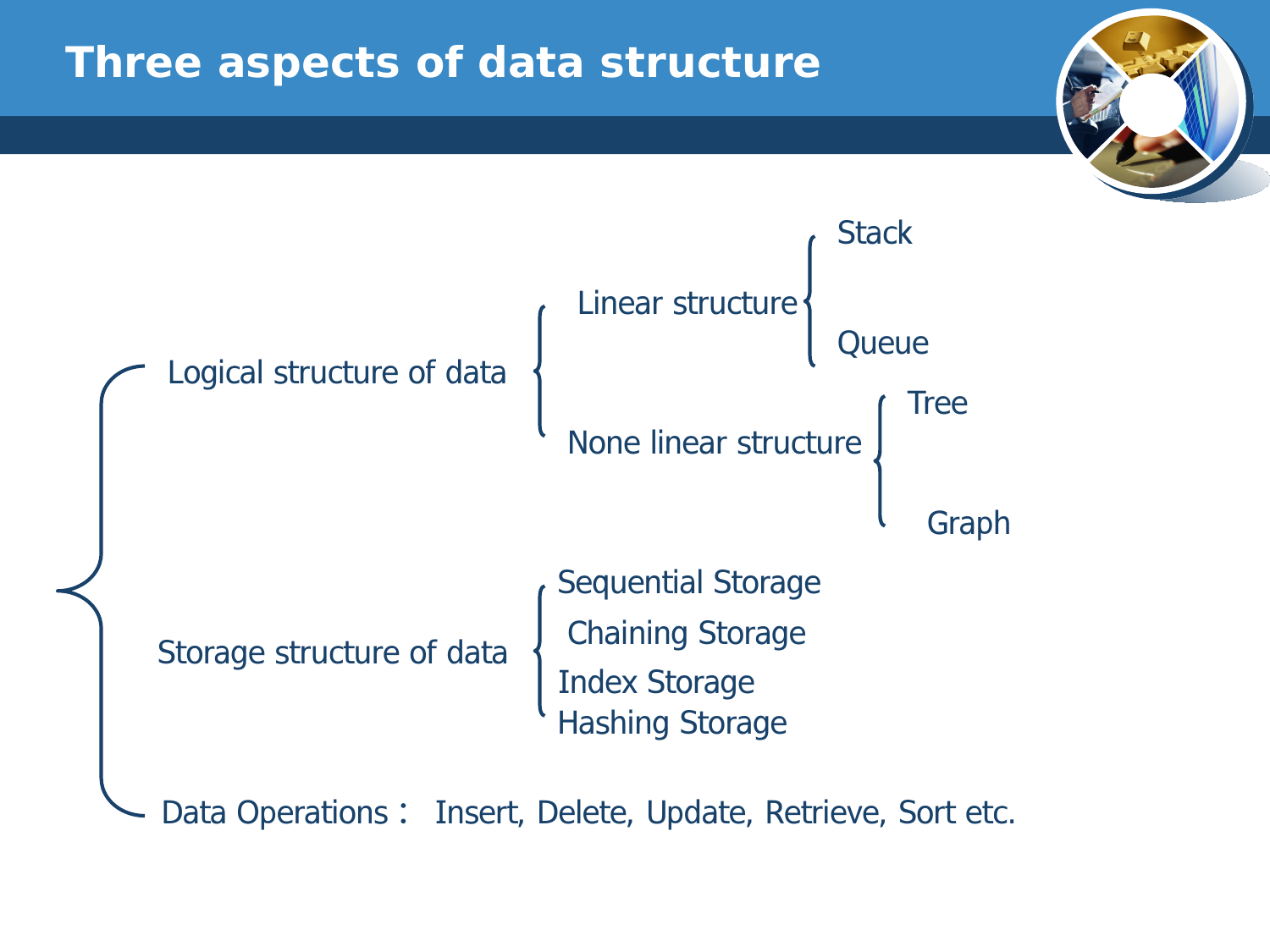

# Three aspects of data structure
Stack

Linear structure

Queue
Logical structure of data

Tree

None linear structure
Graph
Sequential Storage

Chaining Storage
Storage structure of data
Index Storage
Hashing Storage
Data Operations：Insert, Delete, Update, Retrieve, Sort etc.